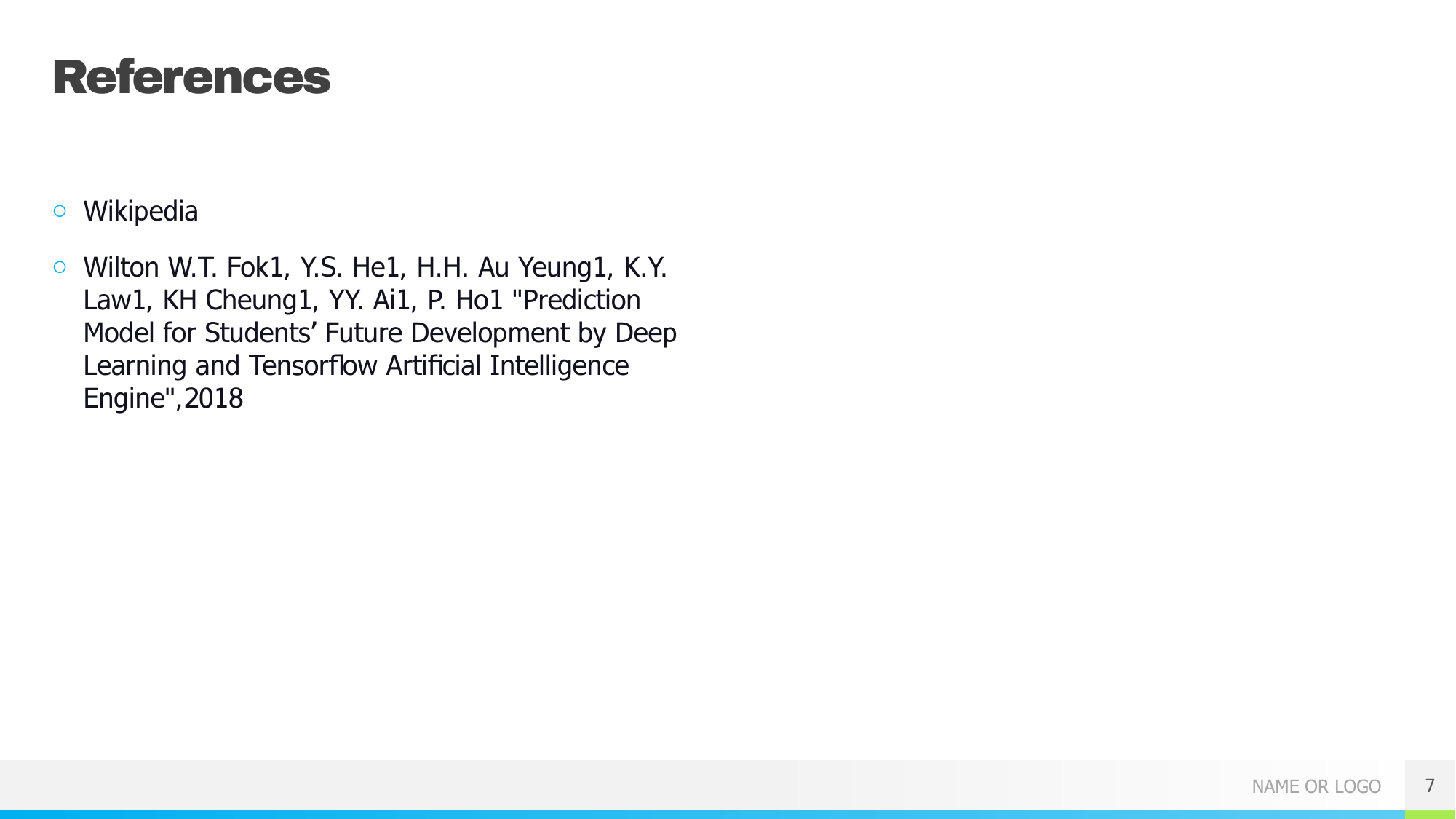

# References

Wikipedia
Wilton W.T. Fok1, Y.S. He1, H.H. Au Yeung1, K.Y. Law1, KH Cheung1, YY. Ai1, P. Ho1 "Prediction Model for Students’ Future Development by Deep Learning and Tensorflow Artificial Intelligence Engine",2018
7